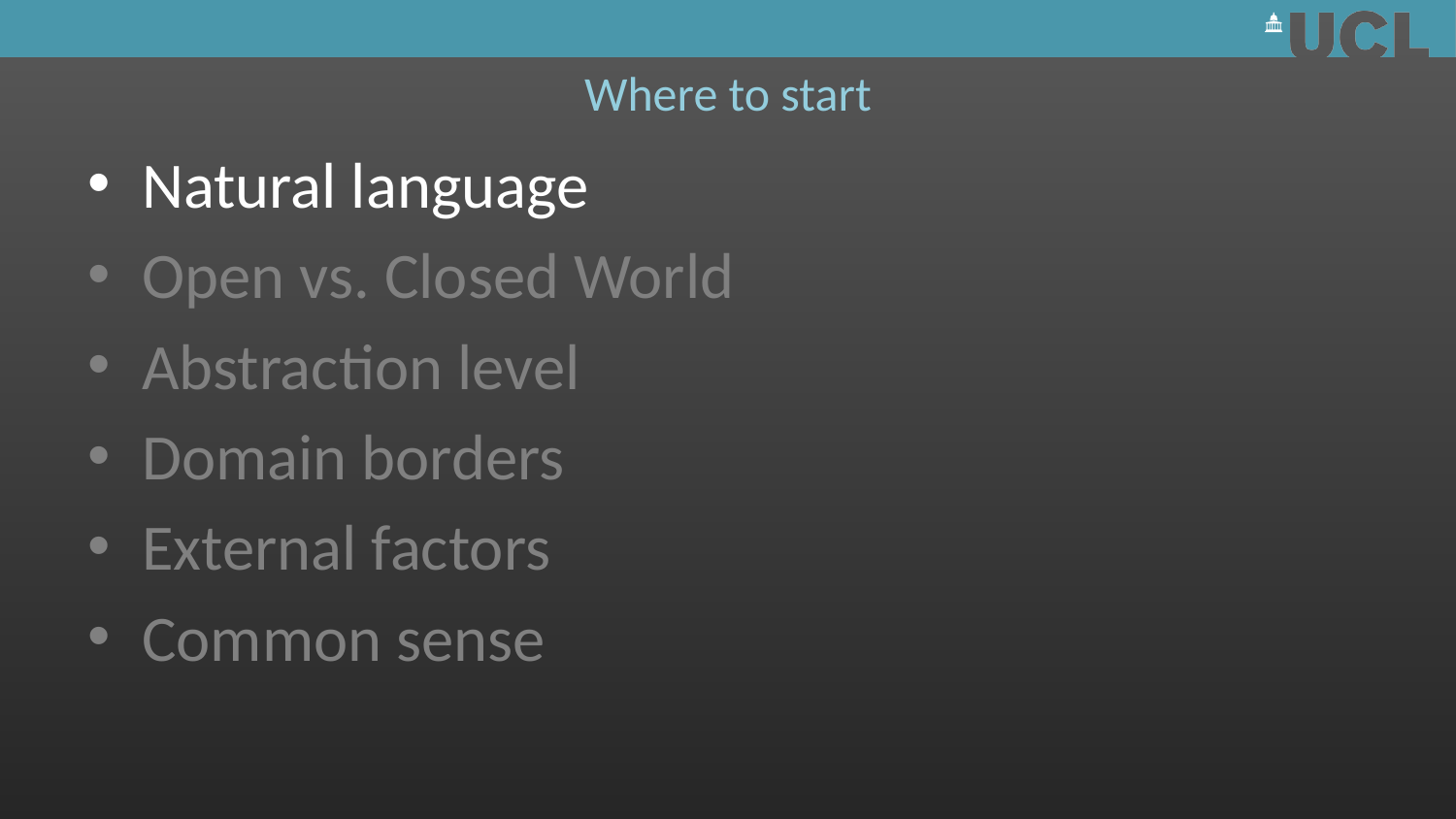

# Where to start
Natural language
Open vs. Closed World
Abstraction level
Domain borders
External factors
Common sense